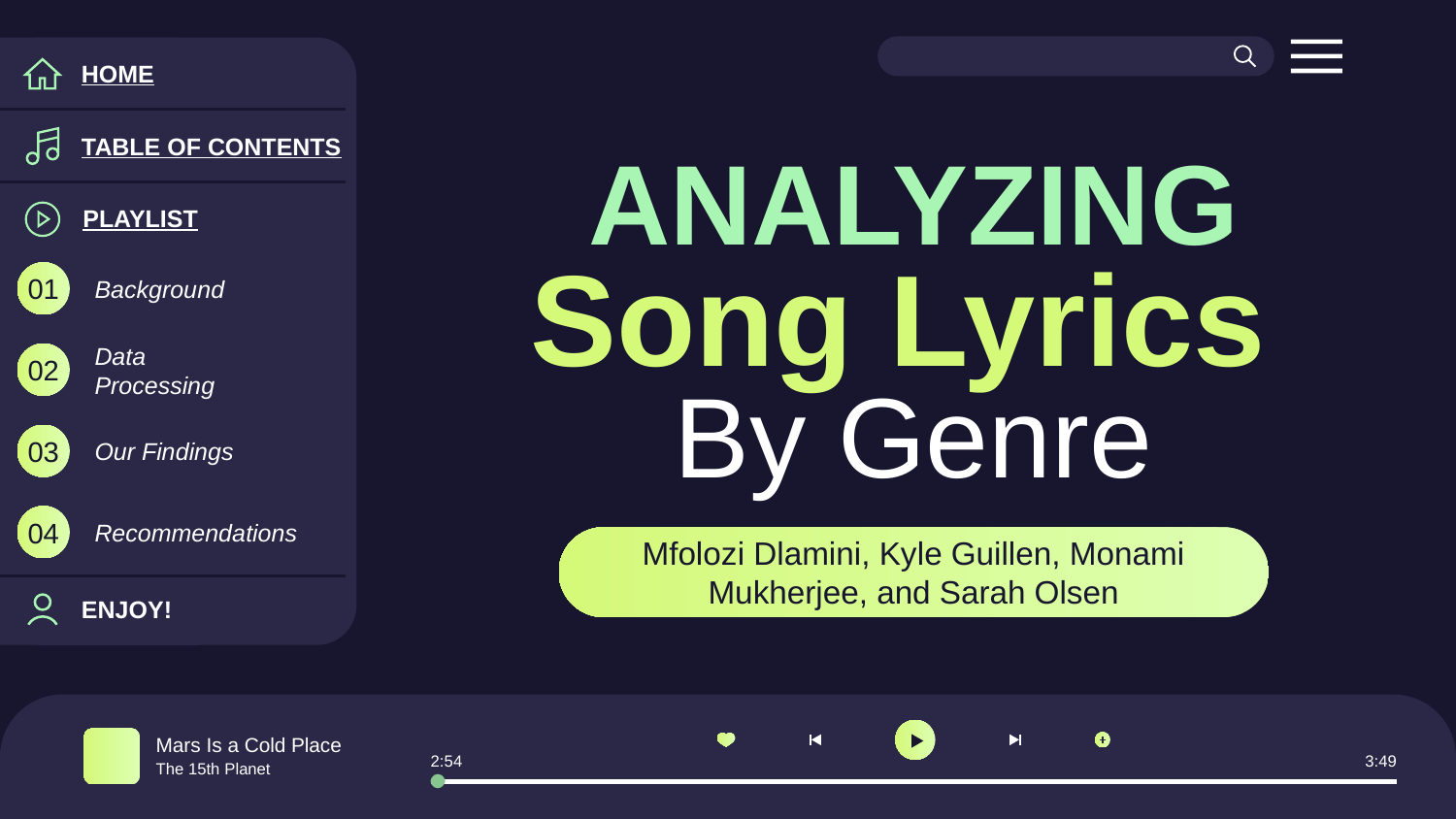

HOME

# ANALYZING Song Lyrics
By Genre
TABLE OF CONTENTS

PLAYLIST

Background
01
Data Processing
02
Our Findings
03
Recommendations
04
Mfolozi Dlamini, Kyle Guillen, Monami Mukherjee, and Sarah Olsen

ENJOY!